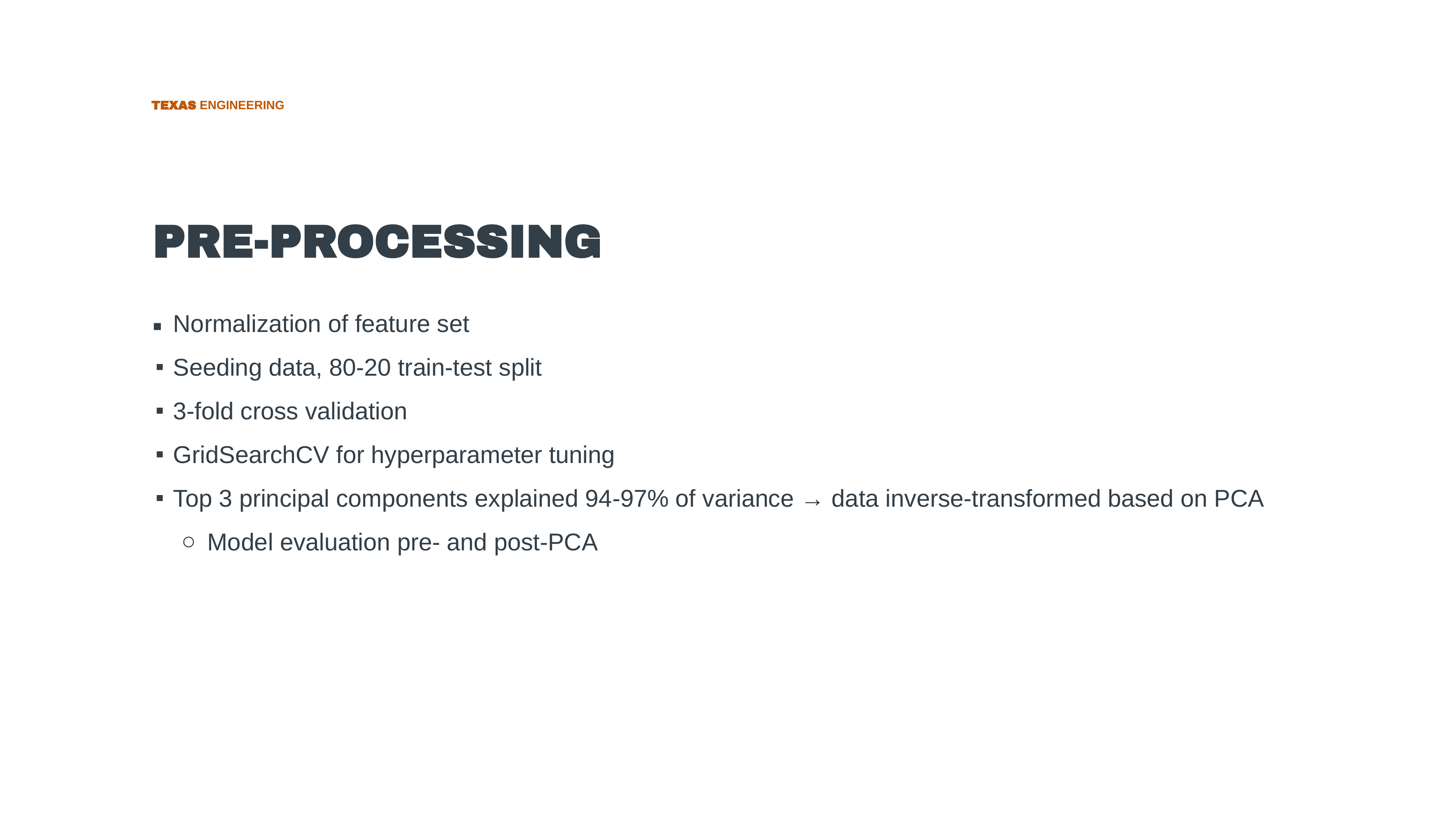

PRE-PROCESSING
Normalization of feature set
Seeding data, 80-20 train-test split
3-fold cross validation
GridSearchCV for hyperparameter tuning
Top 3 principal components explained 94-97% of variance → data inverse-transformed based on PCA
Model evaluation pre- and post-PCA